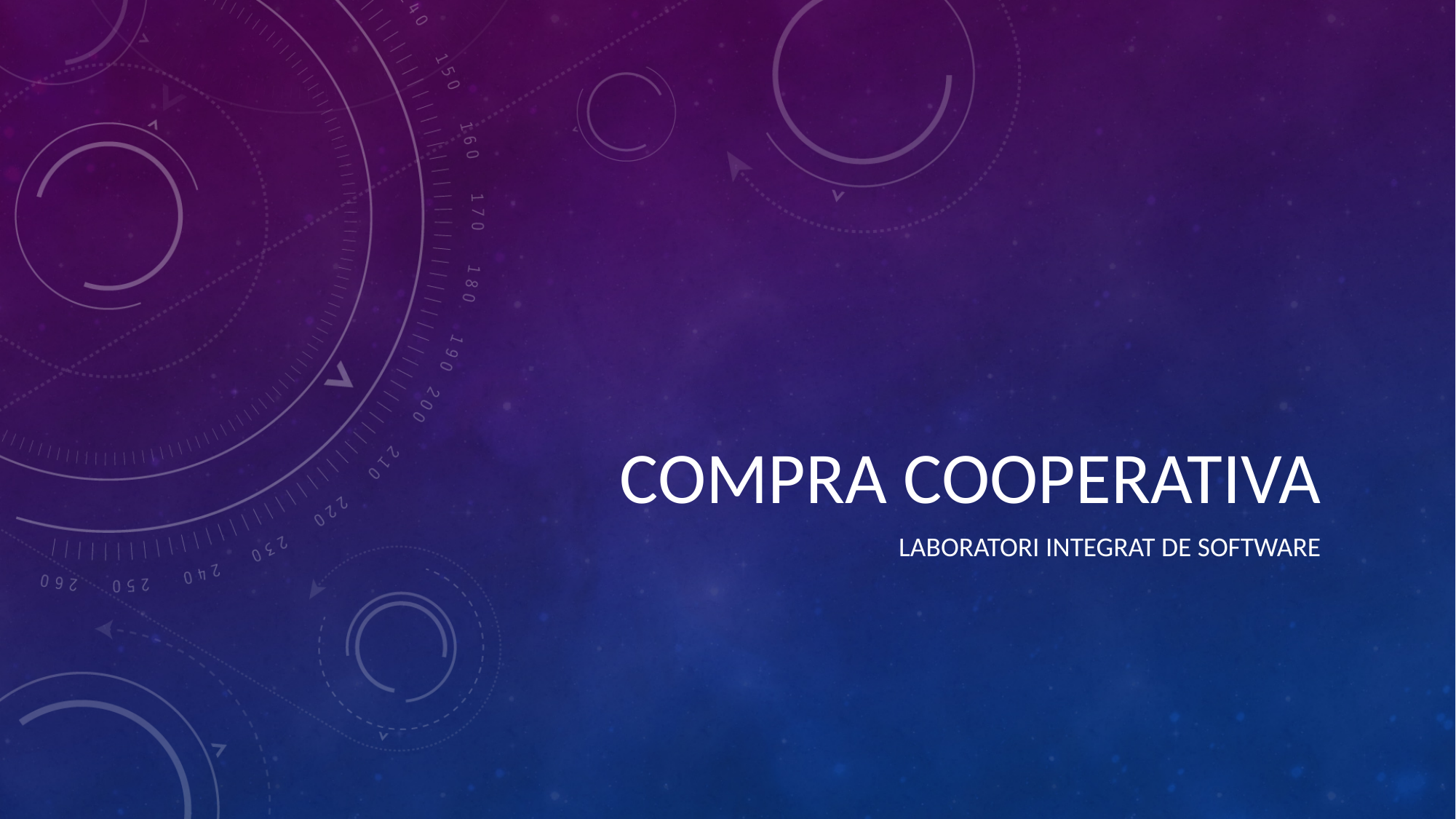

# Compra Cooperativa
Laboratori Integrat de Software